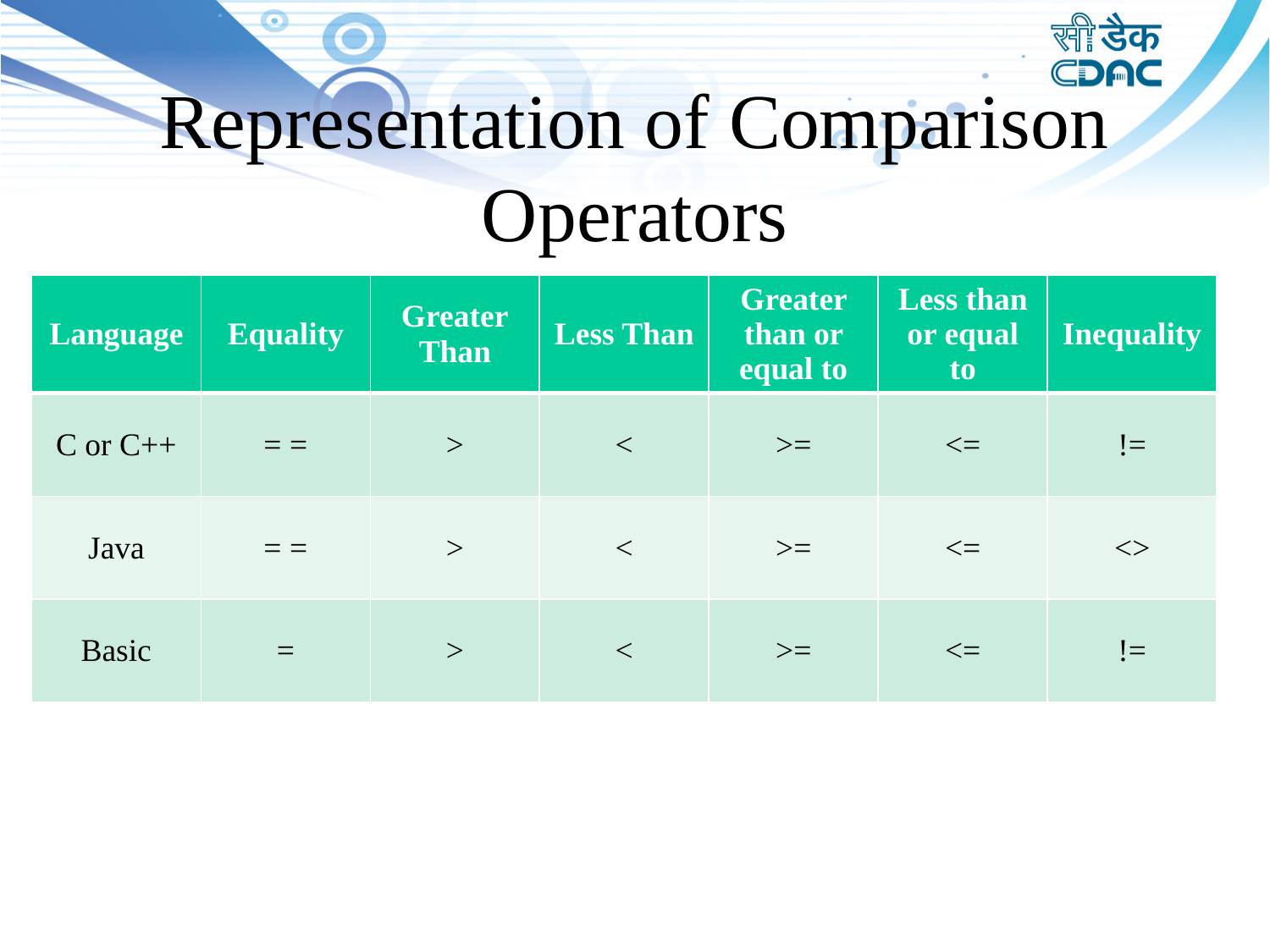

# Representation of Comparison Operators
| Language | Equality | Greater Than | Less Than | Greater than or equal to | Less than or equal to | Inequality |
| --- | --- | --- | --- | --- | --- | --- |
| C or C++ | = = | > | < | >= | <= | != |
| Java | = = | > | < | >= | <= | <> |
| Basic | = | > | < | >= | <= | != |